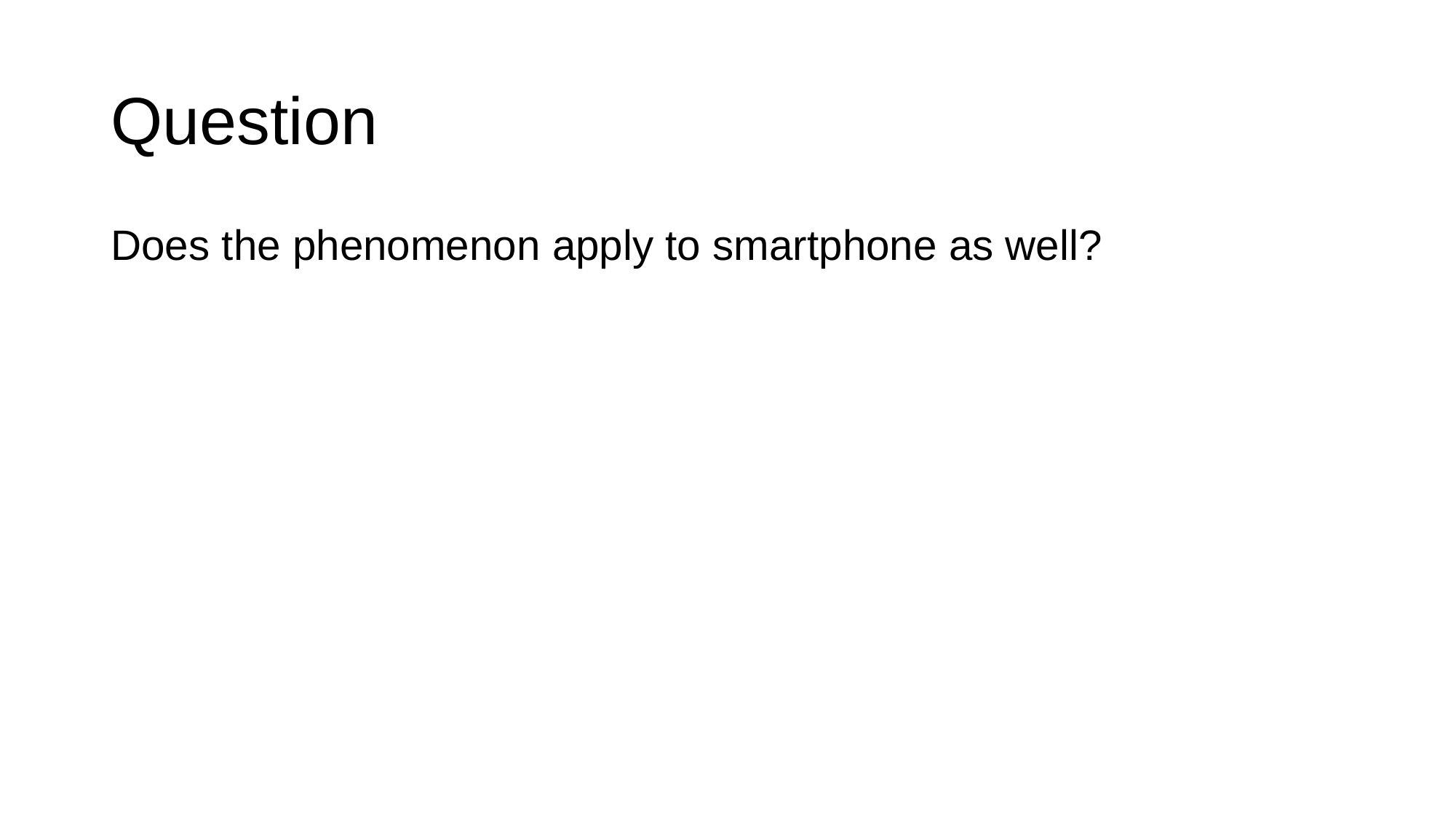

# Question
Does the phenomenon apply to smartphone as well?